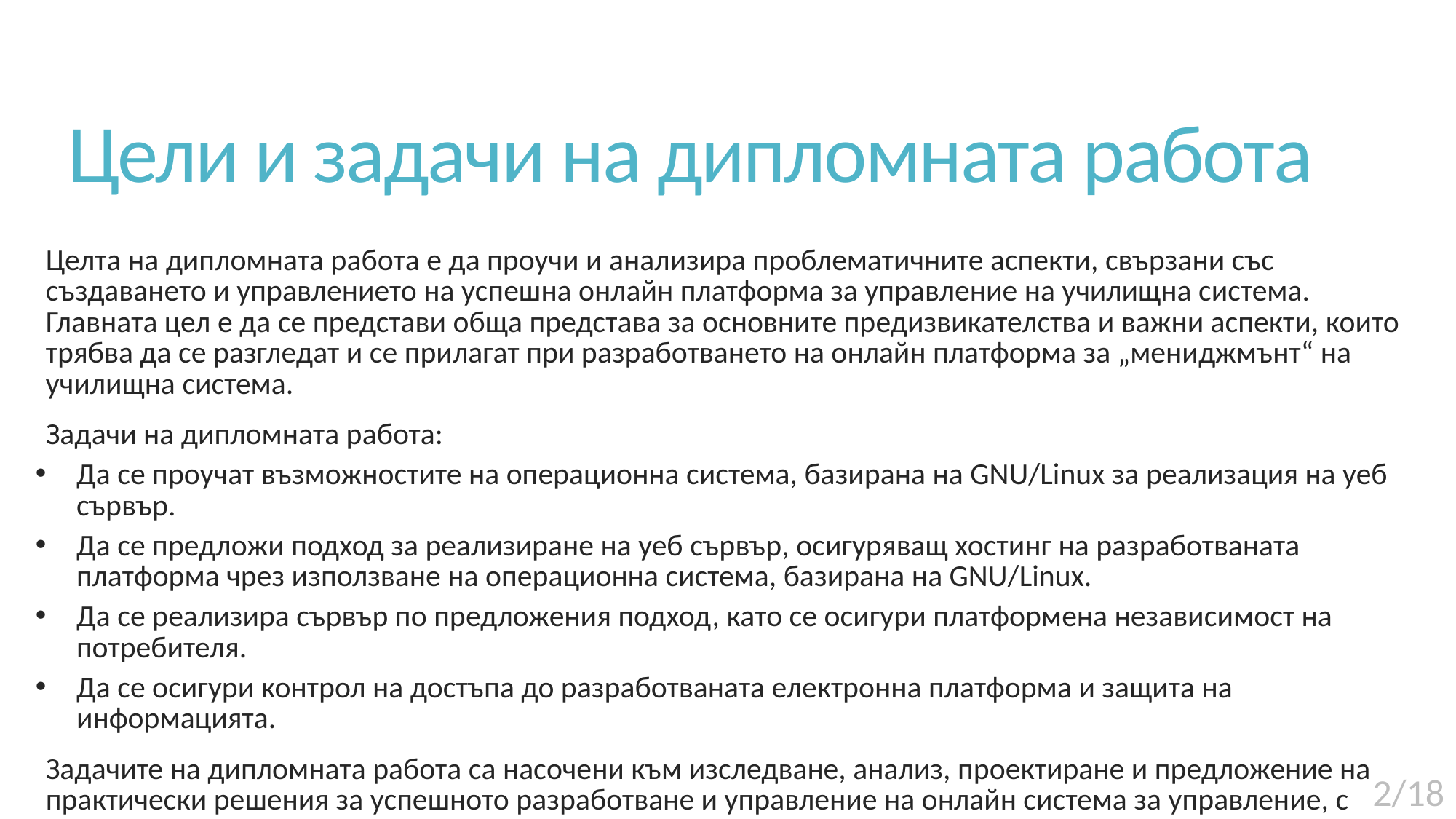

# Цели и задачи на дипломната работа
Целта на дипломната работа е да проучи и анализира проблематичните аспекти, свързани със създаването и управлението на успешна онлайн платформа за управление на училищна система. Главната цел е да се представи обща представа за основните предизвикателства и важни аспекти, които трябва да се разгледат и се прилагат при разработването на онлайн платформа за „мениджмънт“ на училищна система.
Задачи на дипломната работа:
Да се проучат възможностите на операционна система, базирана на GNU/Linux за реализация на уеб сървър.
Да се предложи подход за реализиране на уеб сървър, осигуряващ хостинг на разработваната платформа чрез използване на операционна система, базирана на GNU/Linux.
Да се реализира сървър по предложения подход, като се осигури платформена независимост на потребителя.
Да се осигури контрол на достъпа до разработваната електронна платформа и защита на информацията.
Задачите на дипломната работа са насочени към изследване, анализ, проектиране и предложение на практически решения за успешното разработване и управление на онлайн система за управление, с фокус върху проблематичните аспекти, които възникват в процеса.

2/18